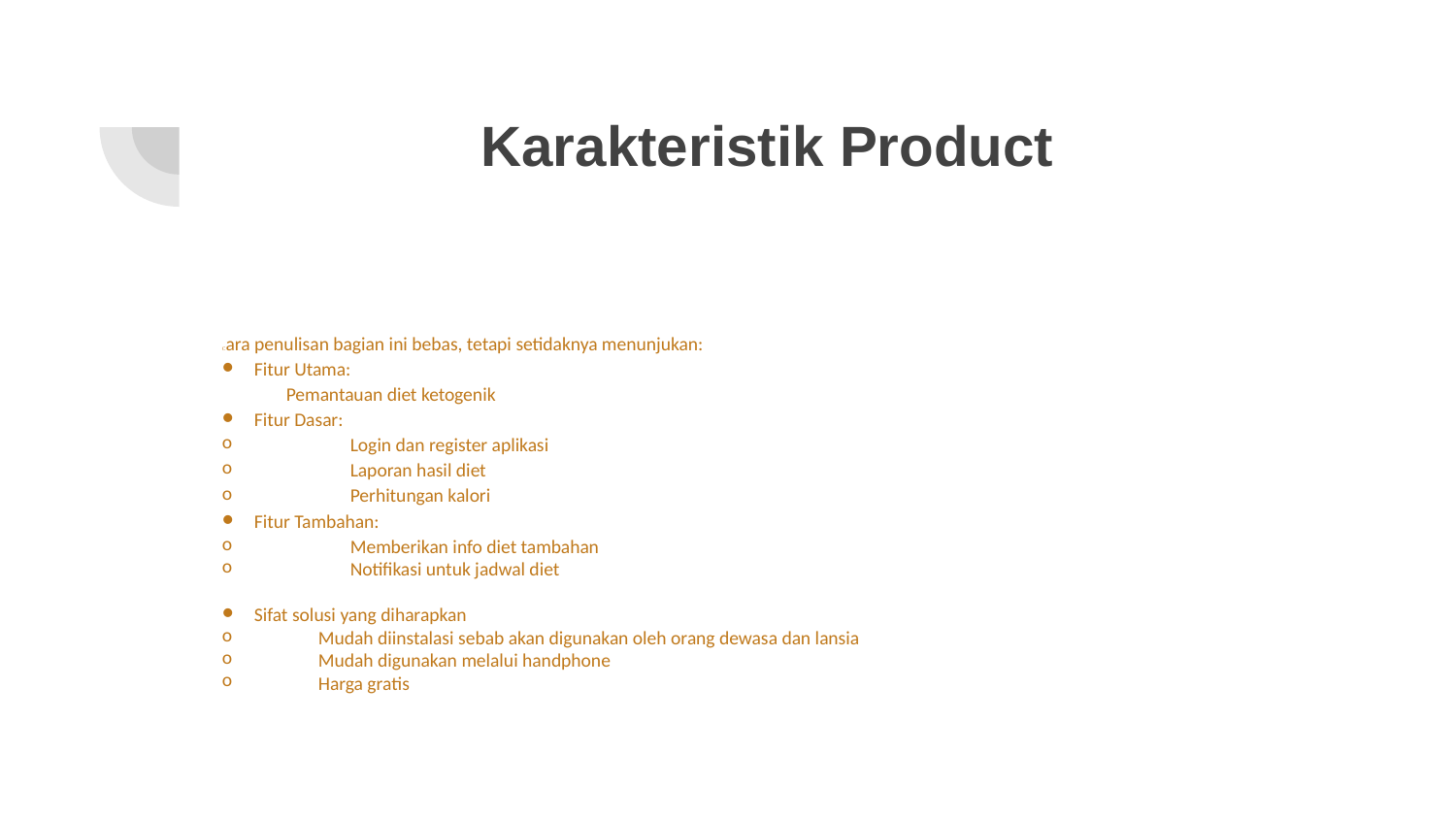

# Karakteristik Product
Cara penulisan bagian ini bebas, tetapi setidaknya menunjukan:
Fitur Utama:
Pemantauan diet ketogenik
Fitur Dasar:
Login dan register aplikasi
Laporan hasil diet
Perhitungan kalori
Fitur Tambahan:
Memberikan info diet tambahan
Notifikasi untuk jadwal diet

Sifat solusi yang diharapkan
Mudah diinstalasi sebab akan digunakan oleh orang dewasa dan lansia
Mudah digunakan melalui handphone
Harga gratis